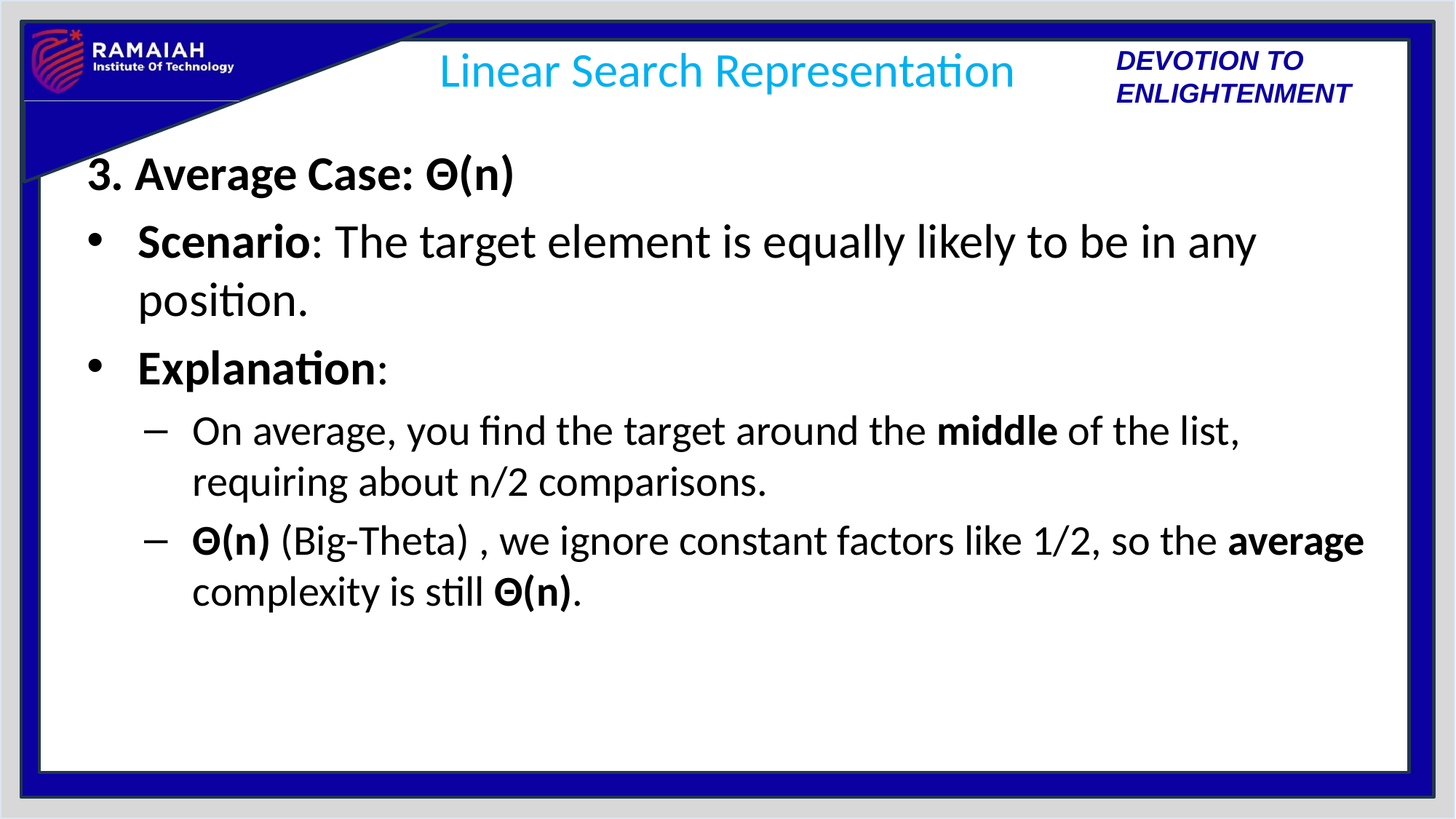

# Linear Search Representation
3. Average Case: Θ(n)
Scenario: The target element is equally likely to be in any position.
Explanation:
On average, you find the target around the middle of the list, requiring about n/2 comparisons.
Θ(n) (Big-Theta) , we ignore constant factors like 1/2, so the average complexity is still Θ(n).